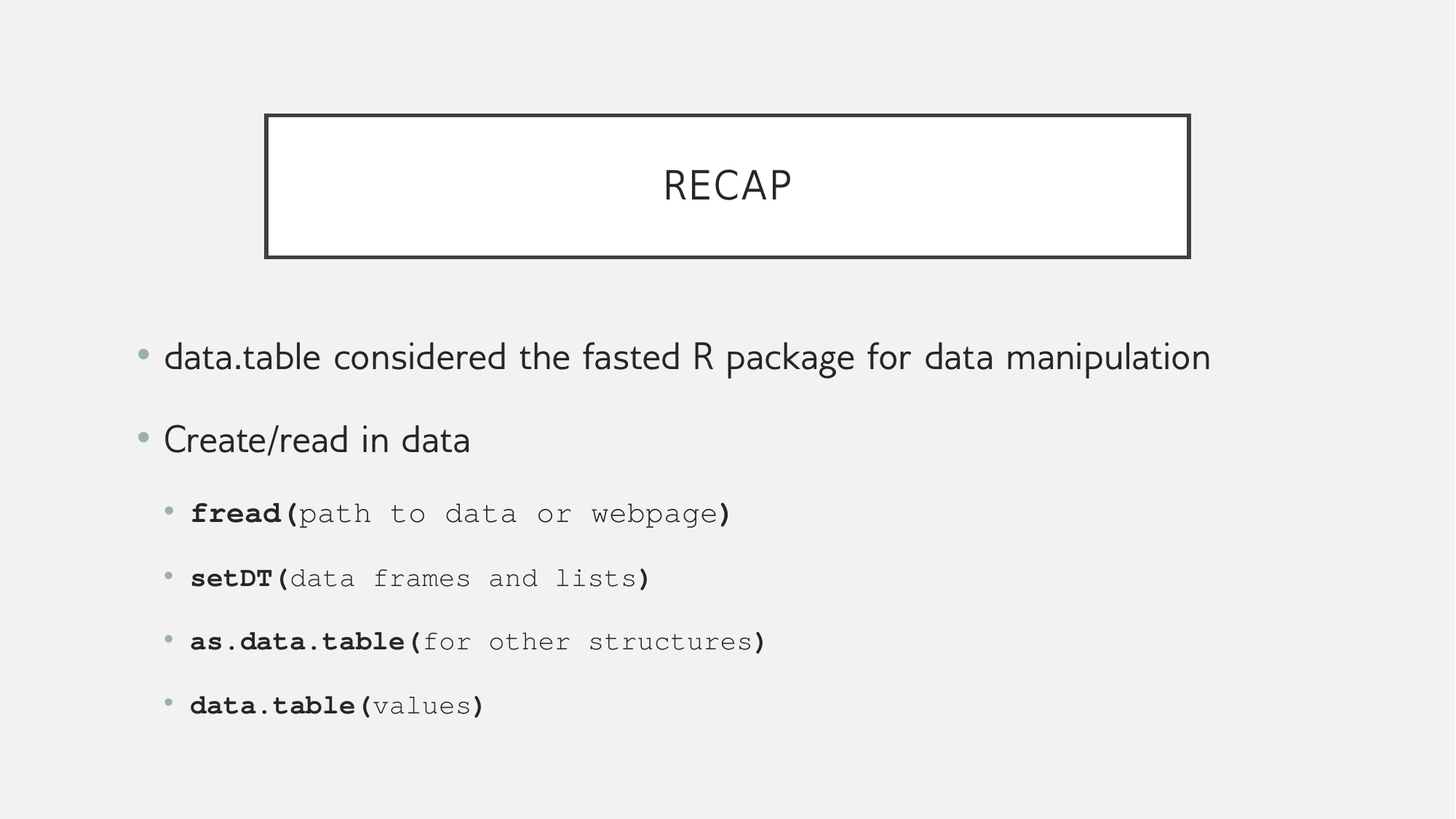

# Recap
data.table considered the fasted R package for data manipulation
Create/read in data
fread(path to data or webpage)
setDT(data frames and lists)
as.data.table(for other structures)
data.table(values)